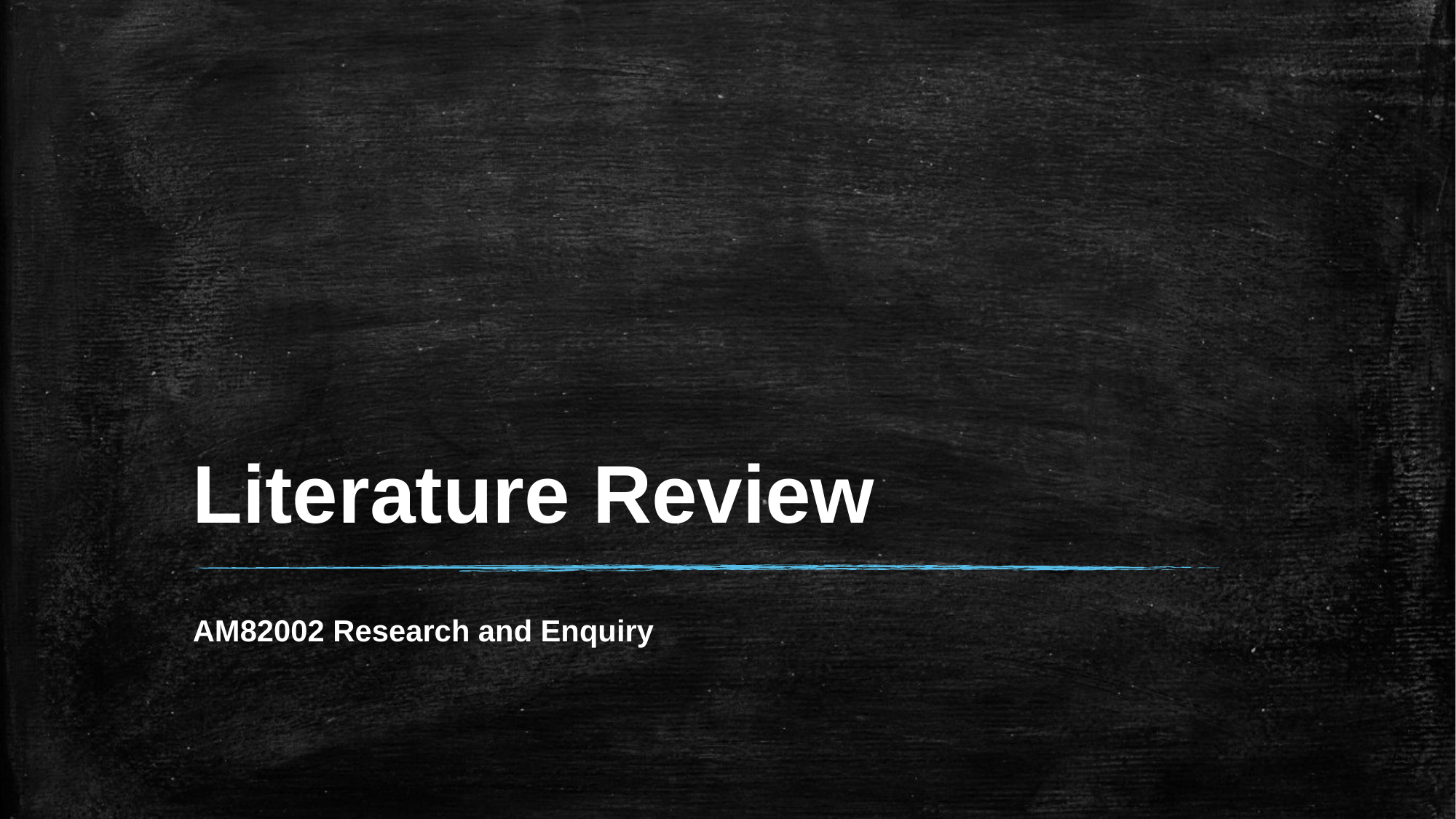

# Literature Review
AM82002 Research and Enquiry